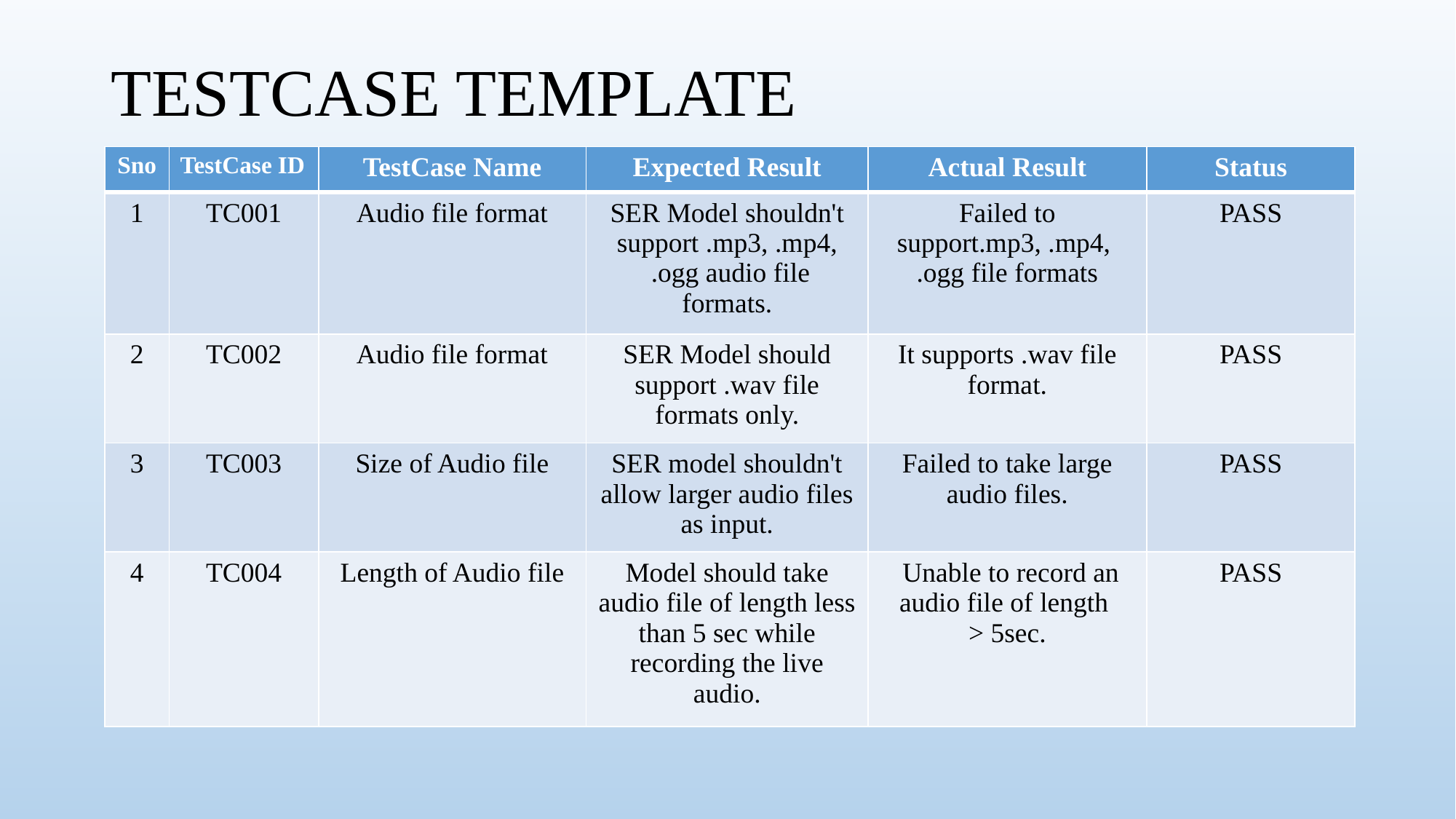

# TESTCASE TEMPLATE
| Sno | TestCase ID | TestCase Name | Expected Result | Actual Result | Status |
| --- | --- | --- | --- | --- | --- |
| 1 | TC001 | Audio file format | SER Model shouldn't support .mp3, .mp4, .ogg audio file formats. | Failed to support.mp3, .mp4, .ogg file formats | PASS |
| 2 | TC002 | Audio file format | SER Model should support .wav file formats only. | It supports .wav file format. | PASS |
| 3 | TC003 | Size of Audio file | SER model shouldn't allow larger audio files as input. | Failed to take large audio files. | PASS |
| 4 | TC004 | Length of Audio file | Model should take audio file of length less than 5 sec while recording the live audio. | Unable to record an audio file of length > 5sec. | PASS |